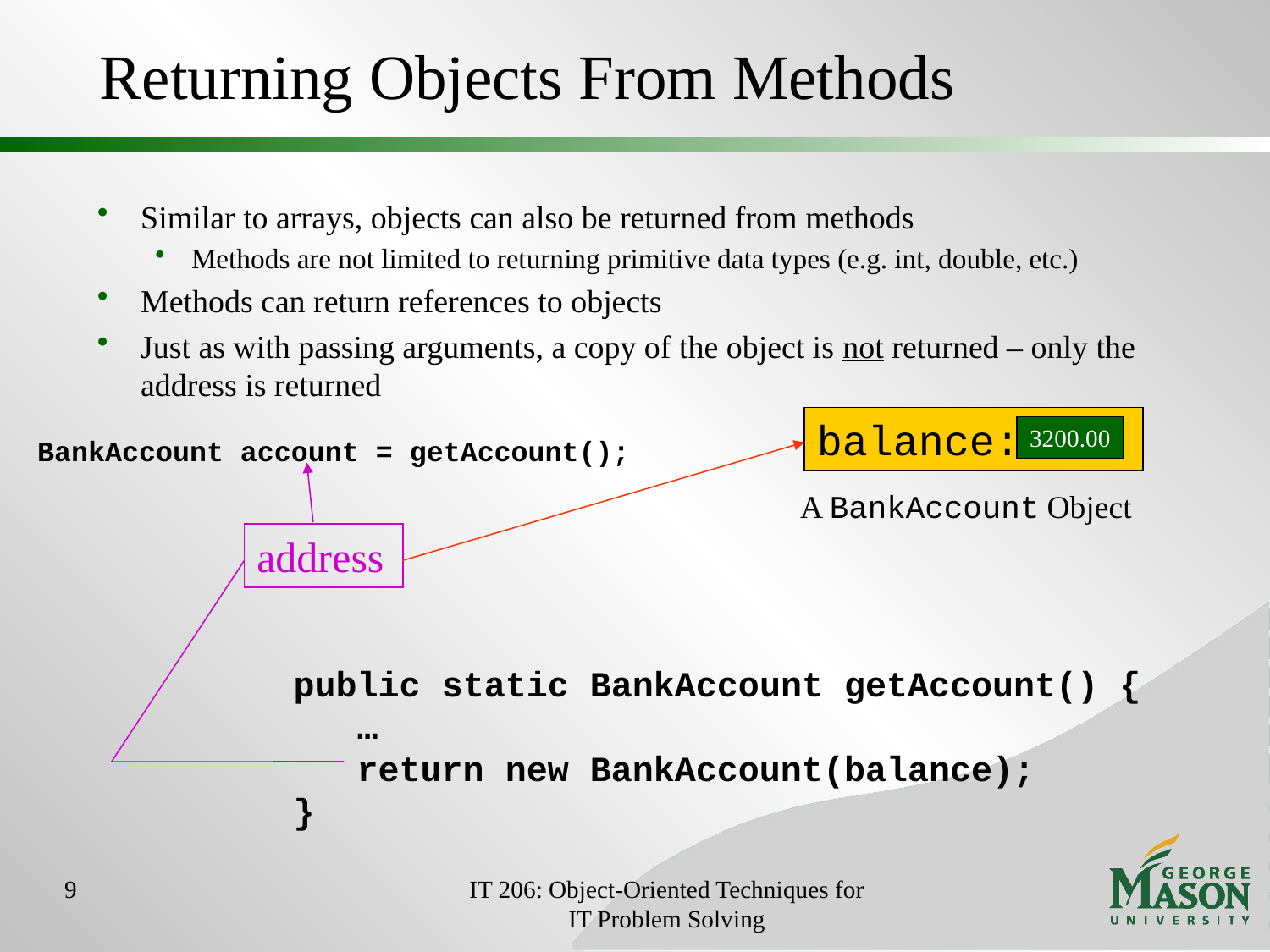

# Returning Objects From Methods
Similar to arrays, objects can also be returned from methods
Methods are not limited to returning primitive data types (e.g. int, double, etc.)
Methods can return references to objects
Just as with passing arguments, a copy of the object is not returned – only the address is returned
balance:
3200.00
BankAccount account = getAccount();

A BankAccount Object
address

public static BankAccount getAccount() {
   …
   return new BankAccount(balance);
}

9
IT 206: Object-Oriented Techniques for IT Problem Solving